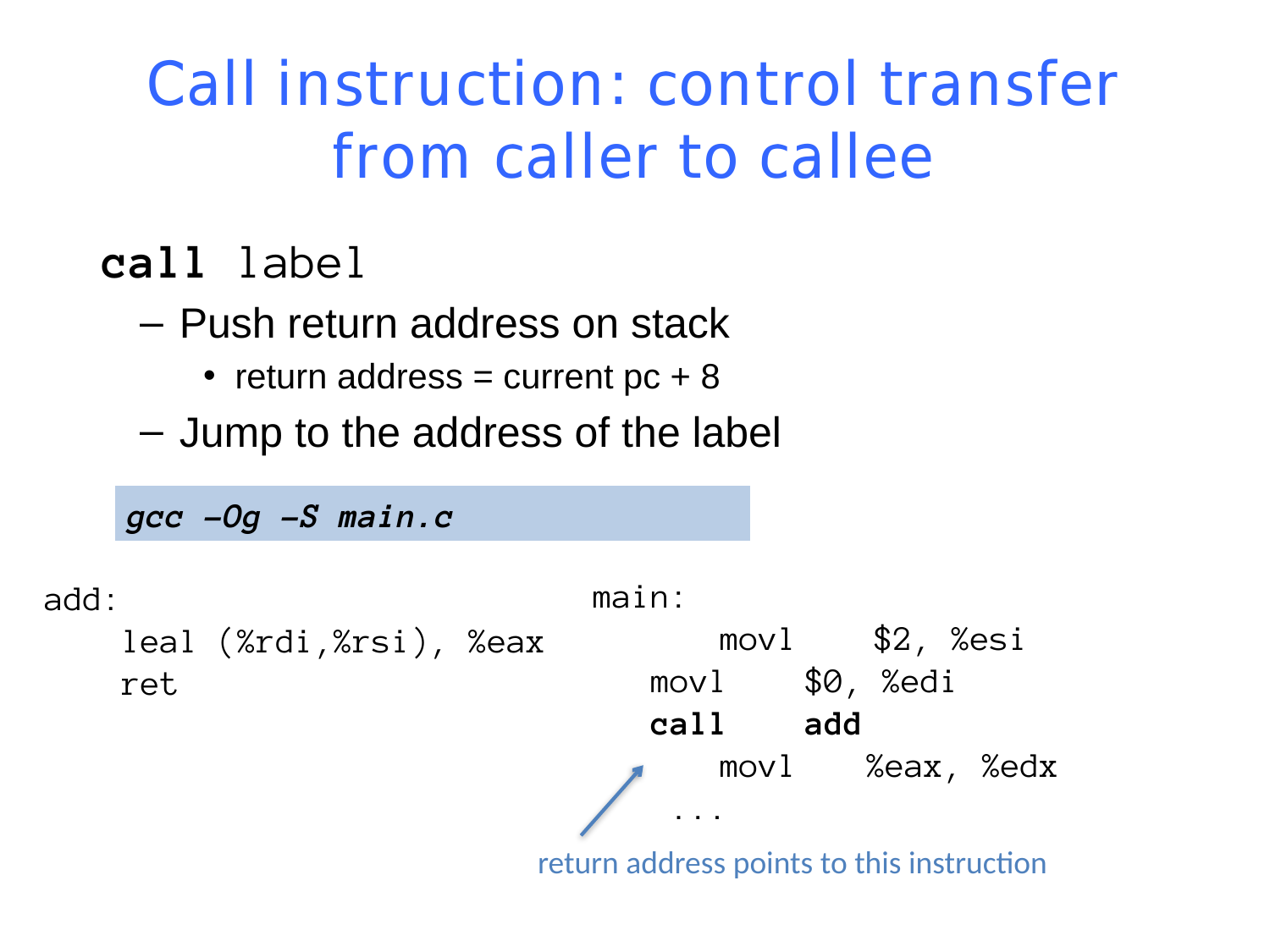

# Call instruction: control transfer from caller to callee
 call label
Push return address on stack
return address = current pc + 8
Jump to the address of the label

gcc –Og –S main.c
main:
	movl    $2, %esi
   movl    $0, %edi
   call    add
	movl 	 %eax, %edx
    ...
add:
    leal (%rdi,%rsi), %eax
    ret
return address points to this instruction